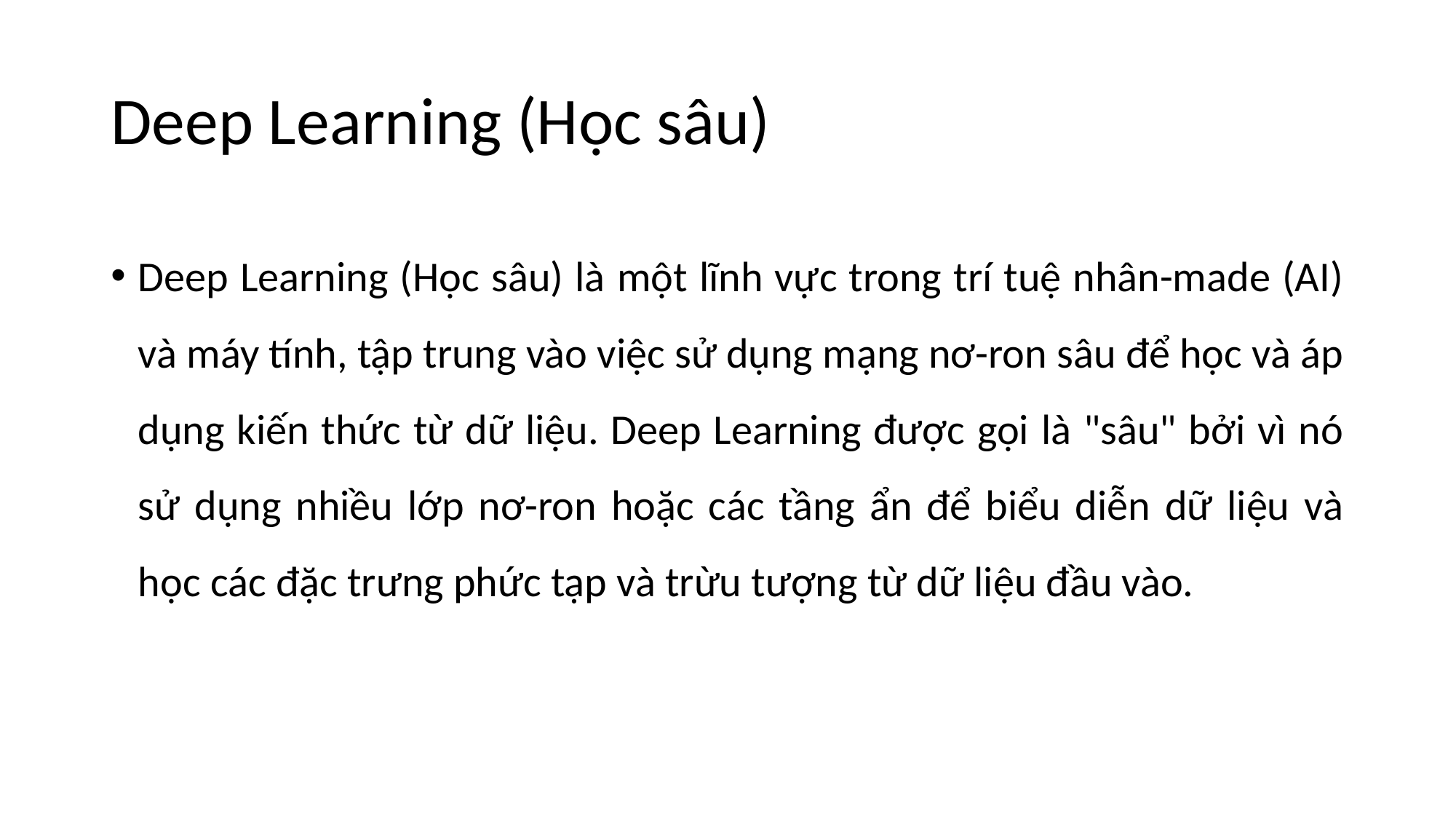

# Deep Learning (Học sâu)
Deep Learning (Học sâu) là một lĩnh vực trong trí tuệ nhân-made (AI) và máy tính, tập trung vào việc sử dụng mạng nơ-ron sâu để học và áp dụng kiến thức từ dữ liệu. Deep Learning được gọi là "sâu" bởi vì nó sử dụng nhiều lớp nơ-ron hoặc các tầng ẩn để biểu diễn dữ liệu và học các đặc trưng phức tạp và trừu tượng từ dữ liệu đầu vào.